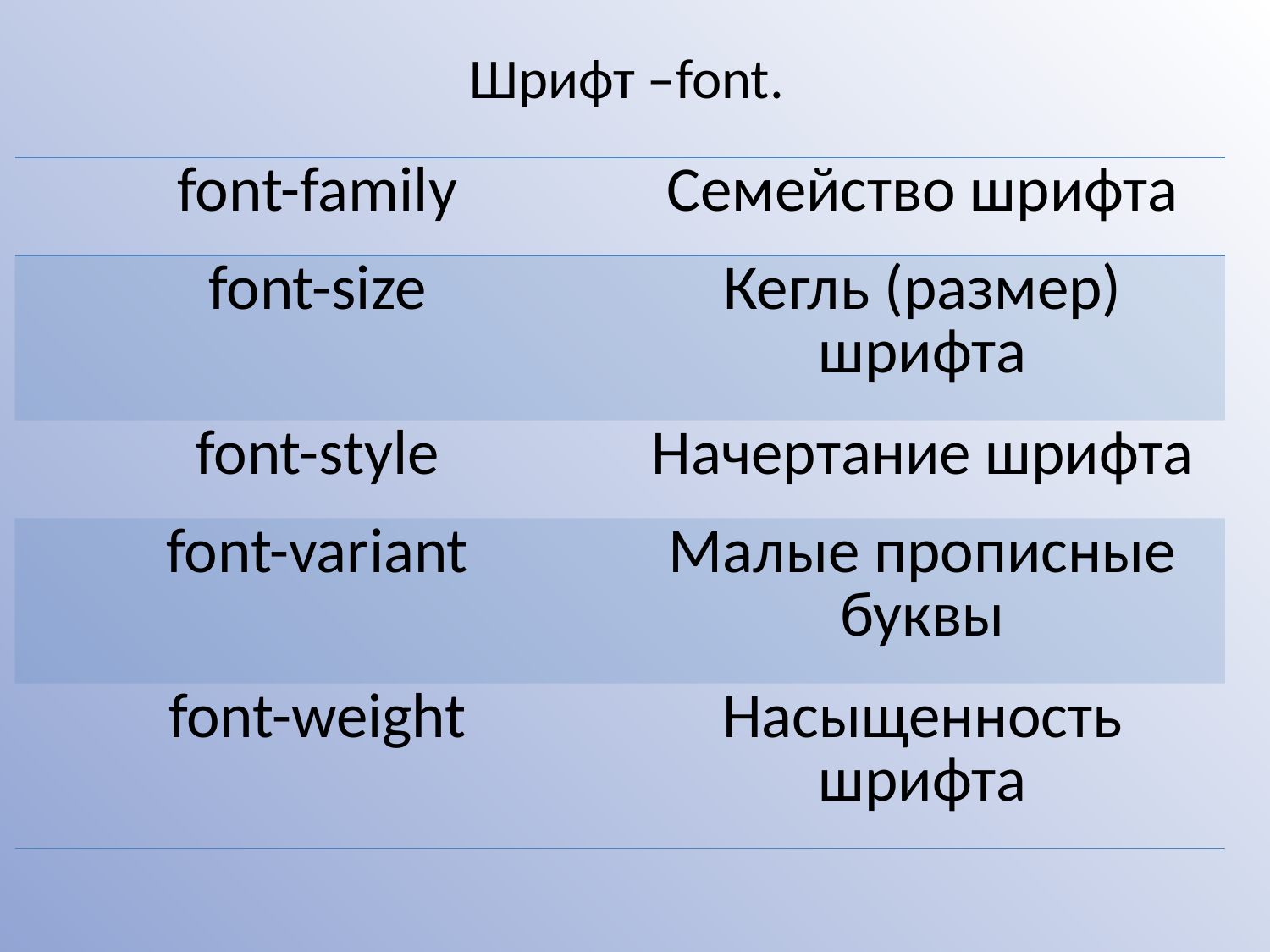

Шрифт –font.
| font-family | Семейство шрифта |
| --- | --- |
| font-size | Кегль (размер) шрифта |
| font-style | Начертание шрифта |
| font-variant | Малые прописные буквы |
| font-weight | Насыщенность шрифта |